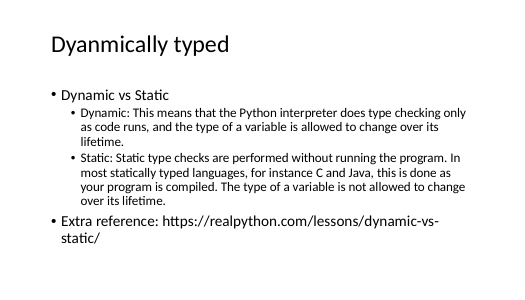

# Dyanmically typed
Dynamic vs Static
Dynamic: This means that the Python interpreter does type checking only as code runs, and the type of a variable is allowed to change over its lifetime.
Static: Static type checks are performed without running the program. In most statically typed languages, for instance C and Java, this is done as your program is compiled. The type of a variable is not allowed to change over its lifetime.
Extra reference: https://realpython.com/lessons/dynamic-vs-static/